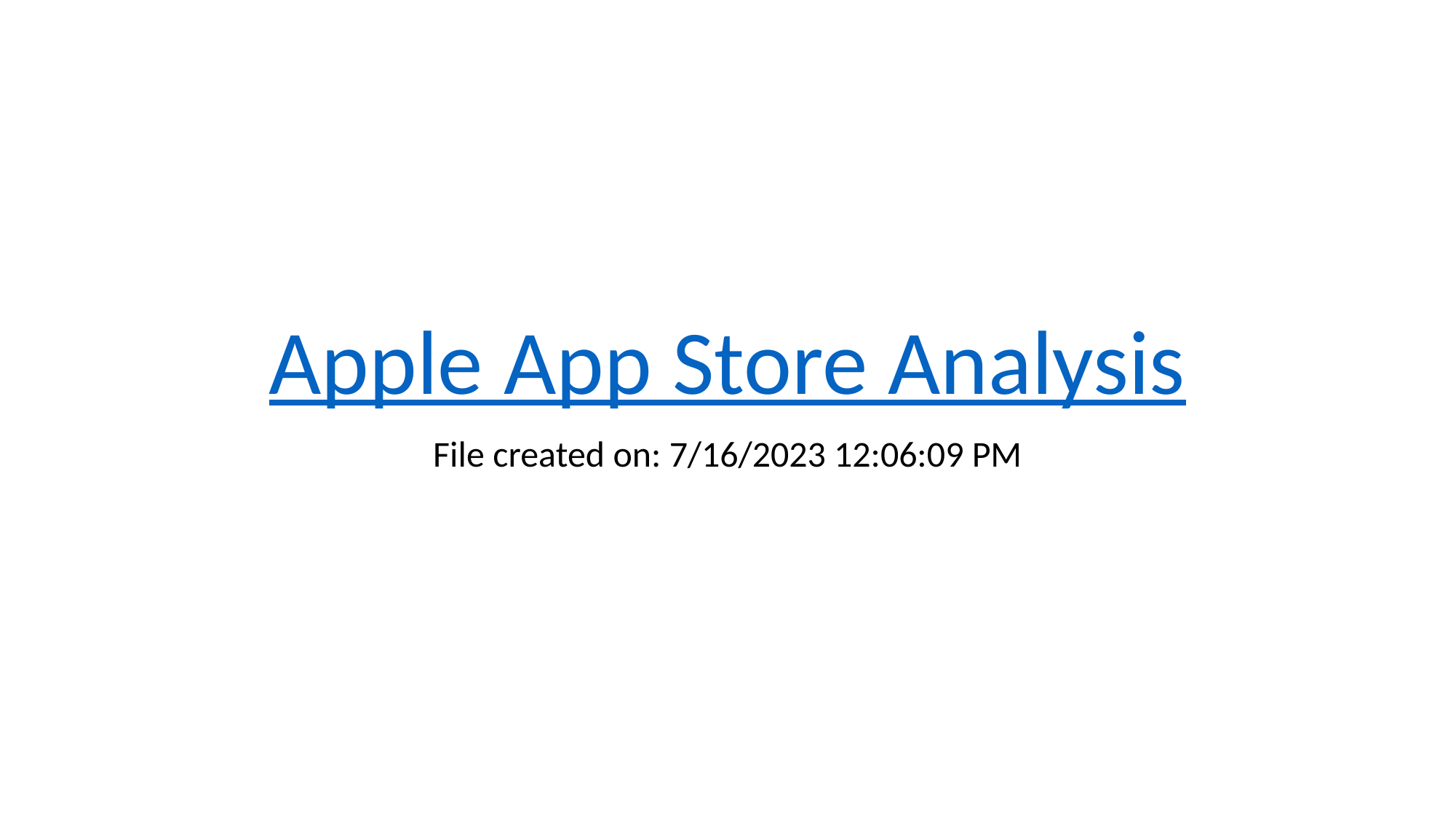

# Apple App Store Analysis
File created on: 7/16/2023 12:06:09 PM